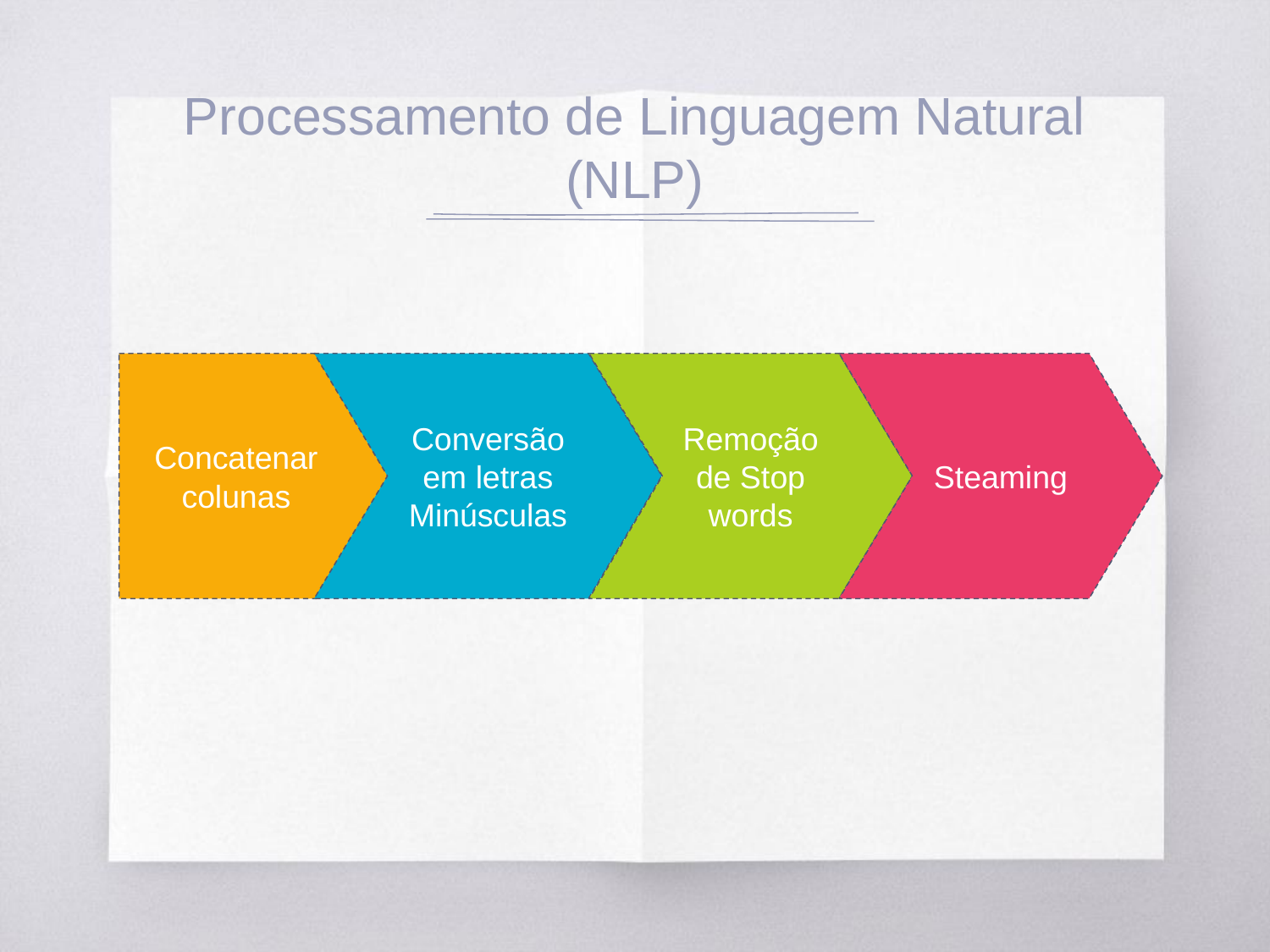

# Processamento de Linguagem Natural (NLP)
Concatenar
colunas
Conversão em letras Minúsculas
Remoção de Stop words
Steaming